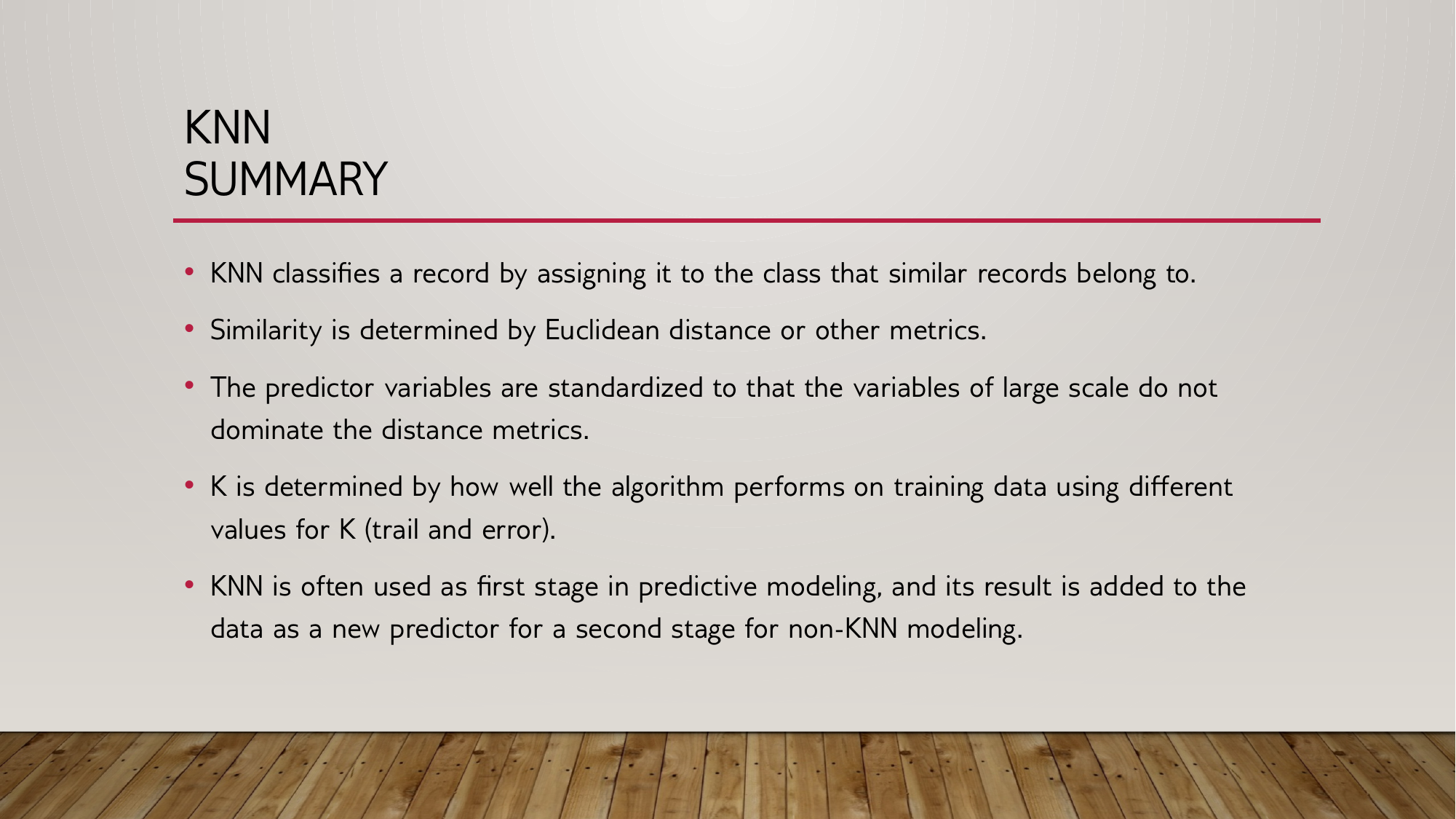

# KNN summary
KNN classifies a record by assigning it to the class that similar records belong to.
Similarity is determined by Euclidean distance or other metrics.
The predictor variables are standardized to that the variables of large scale do not dominate the distance metrics.
K is determined by how well the algorithm performs on training data using different values for K (trail and error).
KNN is often used as first stage in predictive modeling, and its result is added to the data as a new predictor for a second stage for non-KNN modeling.